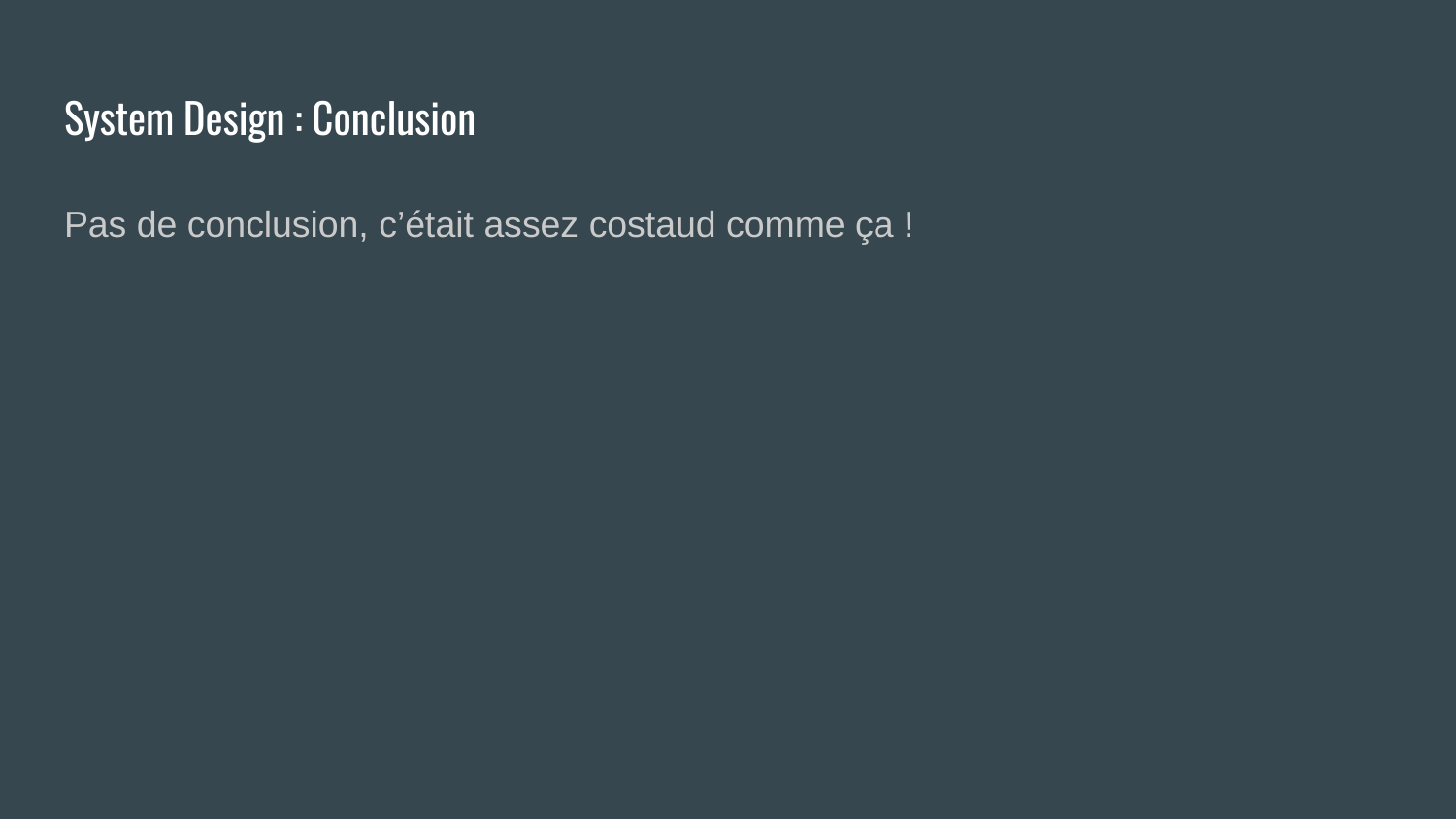

# System Design : Conclusion

Pas de conclusion, c’était assez costaud comme ça !